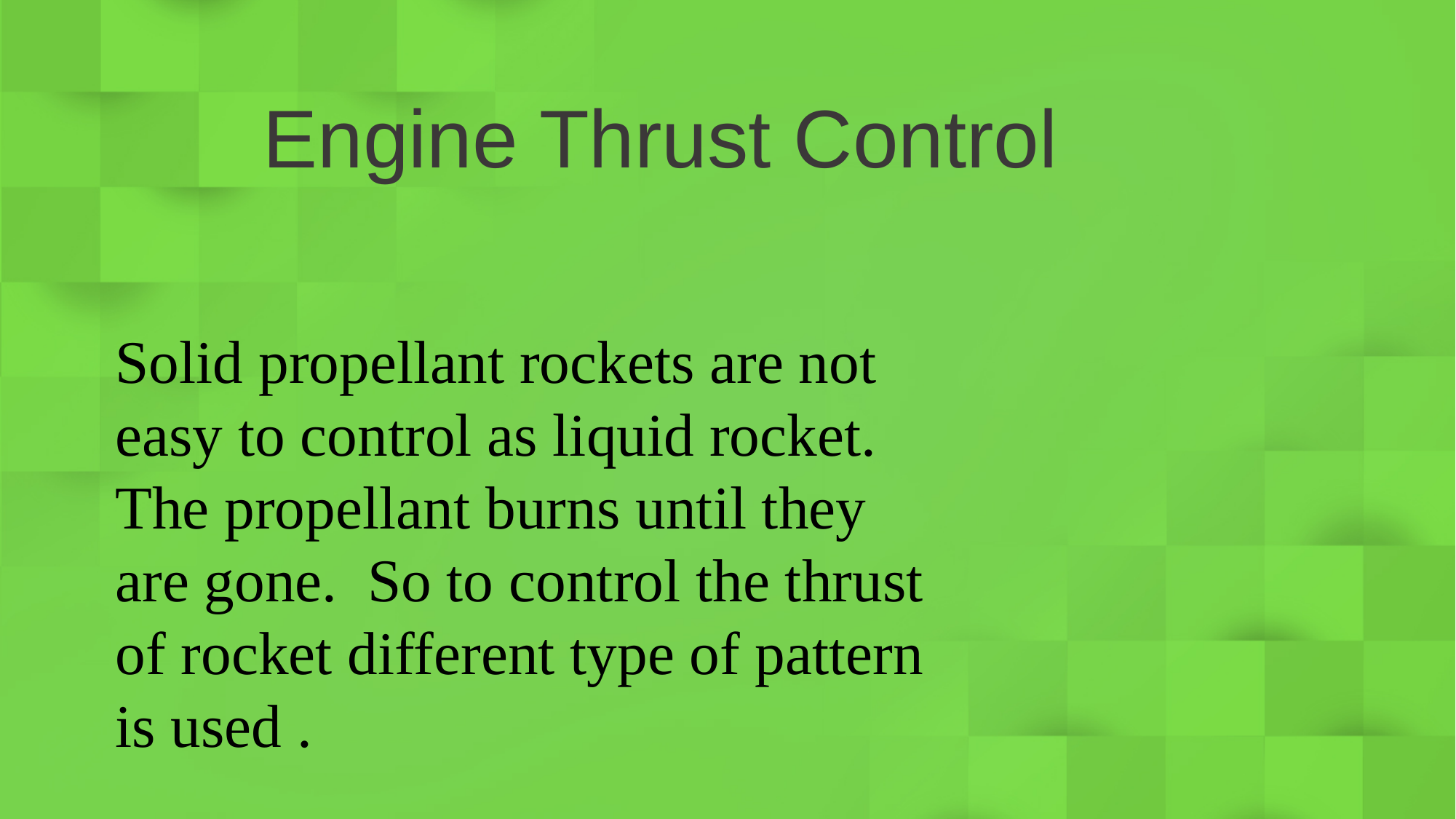

Engine Thrust Control
Solid propellant rockets are not easy to control as liquid rocket. The propellant burns until they are gone.  So to control the thrust of rocket different type of pattern is used .